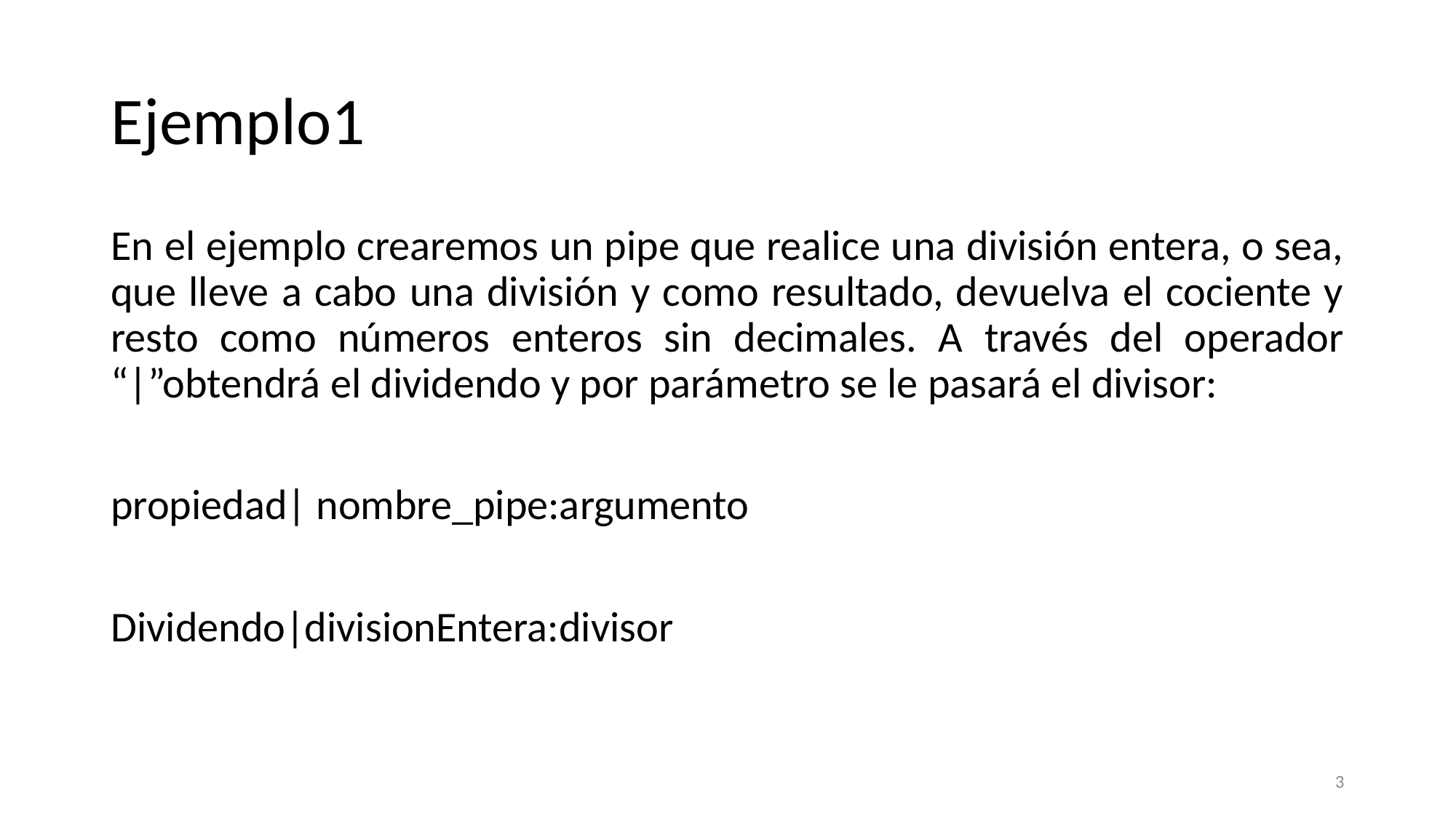

# Ejemplo1
En el ejemplo crearemos un pipe que realice una división entera, o sea, que lleve a cabo una división y como resultado, devuelva el cociente y resto como números enteros sin decimales. A través del operador “|”obtendrá el dividendo y por parámetro se le pasará el divisor:

propiedad| nombre_pipe:argumento

Dividendo|divisionEntera:divisor

3